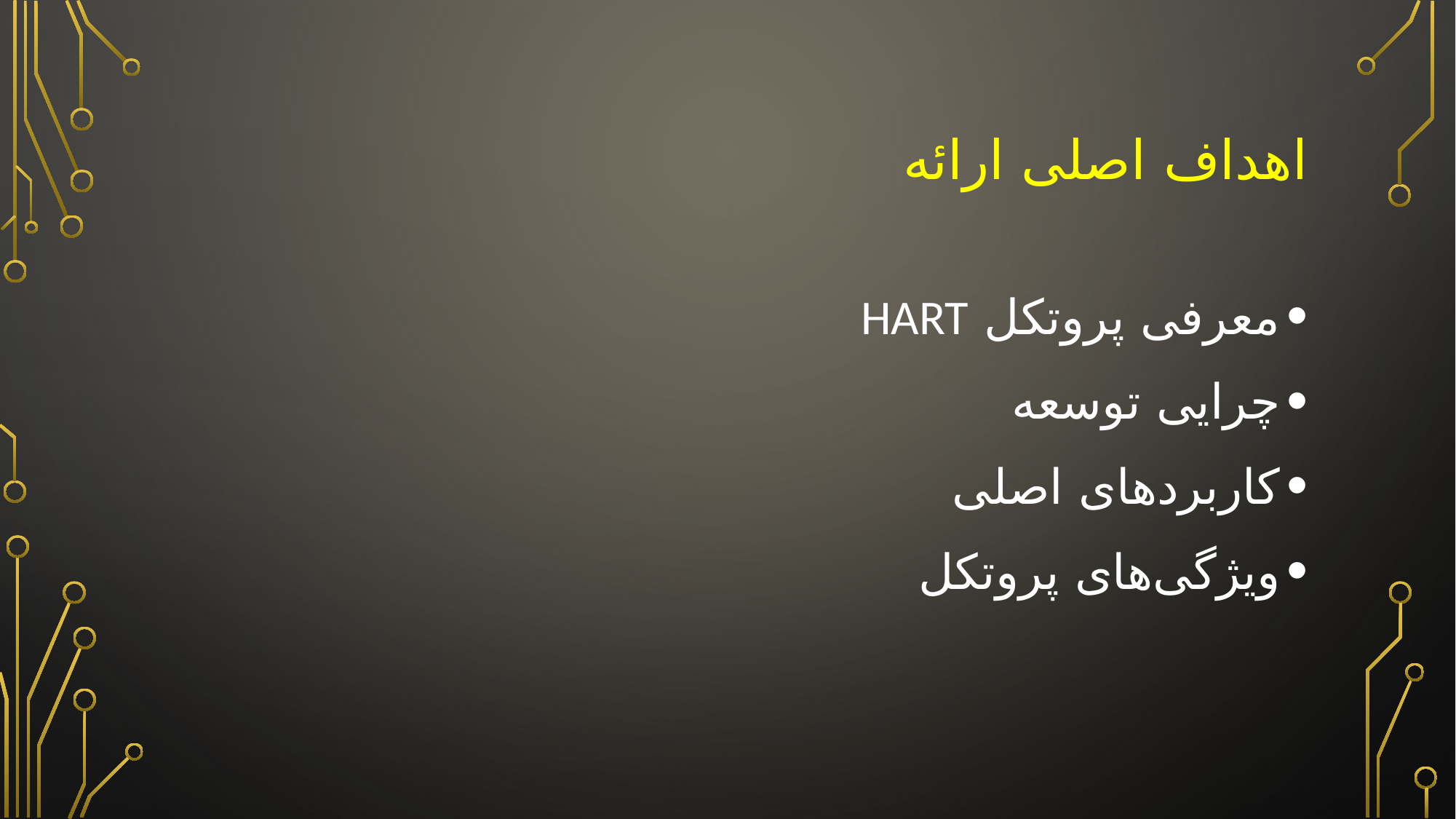

# اهداف اصلی ارائه
معرفی پروتکل HART
چرایی توسعه
کاربردهای اصلی
ویژگی‌های پروتکل